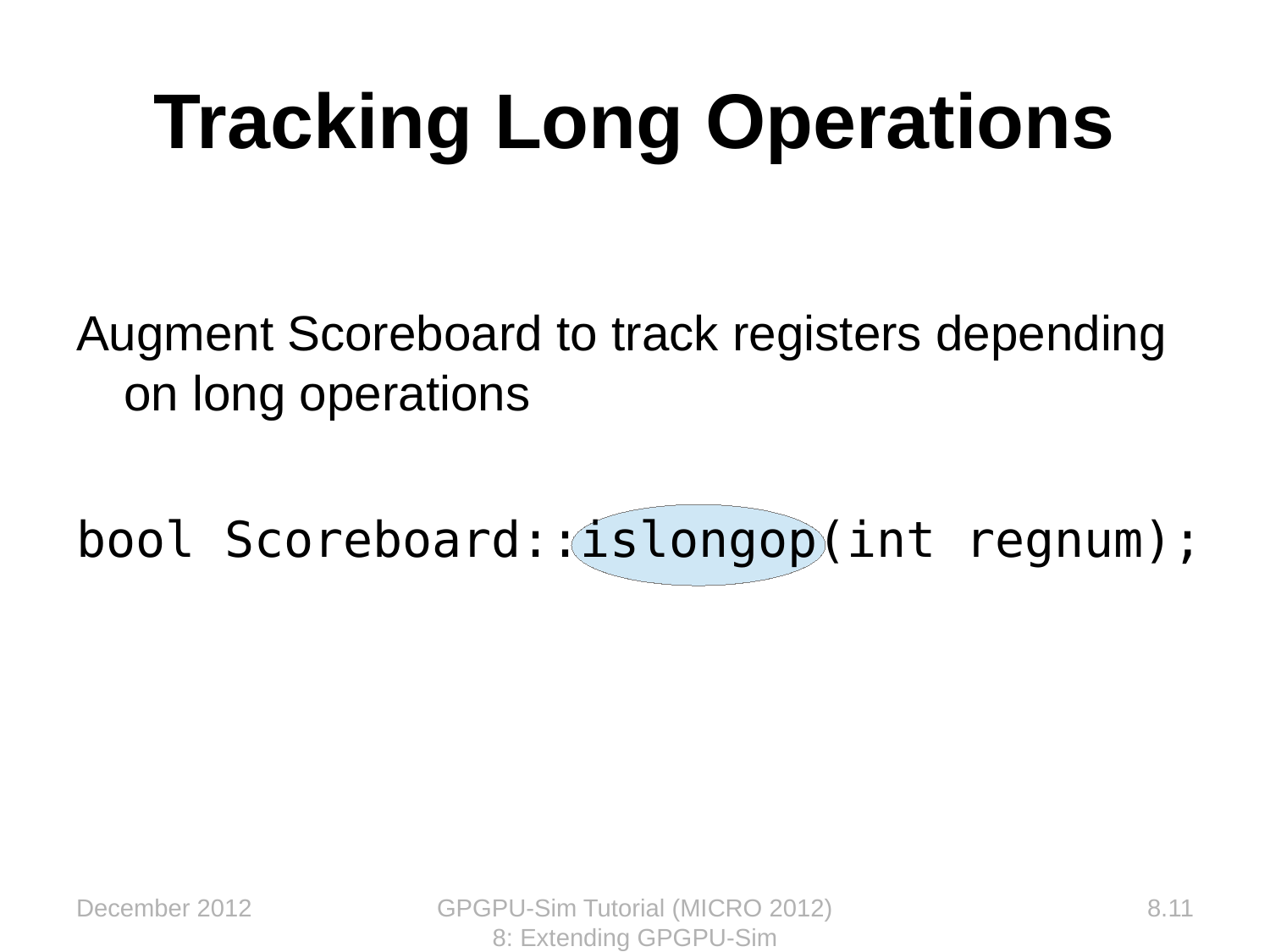

Tracking Long Operations

Augment Scoreboard to track registers depending on long operations

bool Scoreboard::islongop(int regnum);

December 2012
GPGPU-Sim Tutorial (MICRO 2012) 8: Extending GPGPU-Sim
8.11